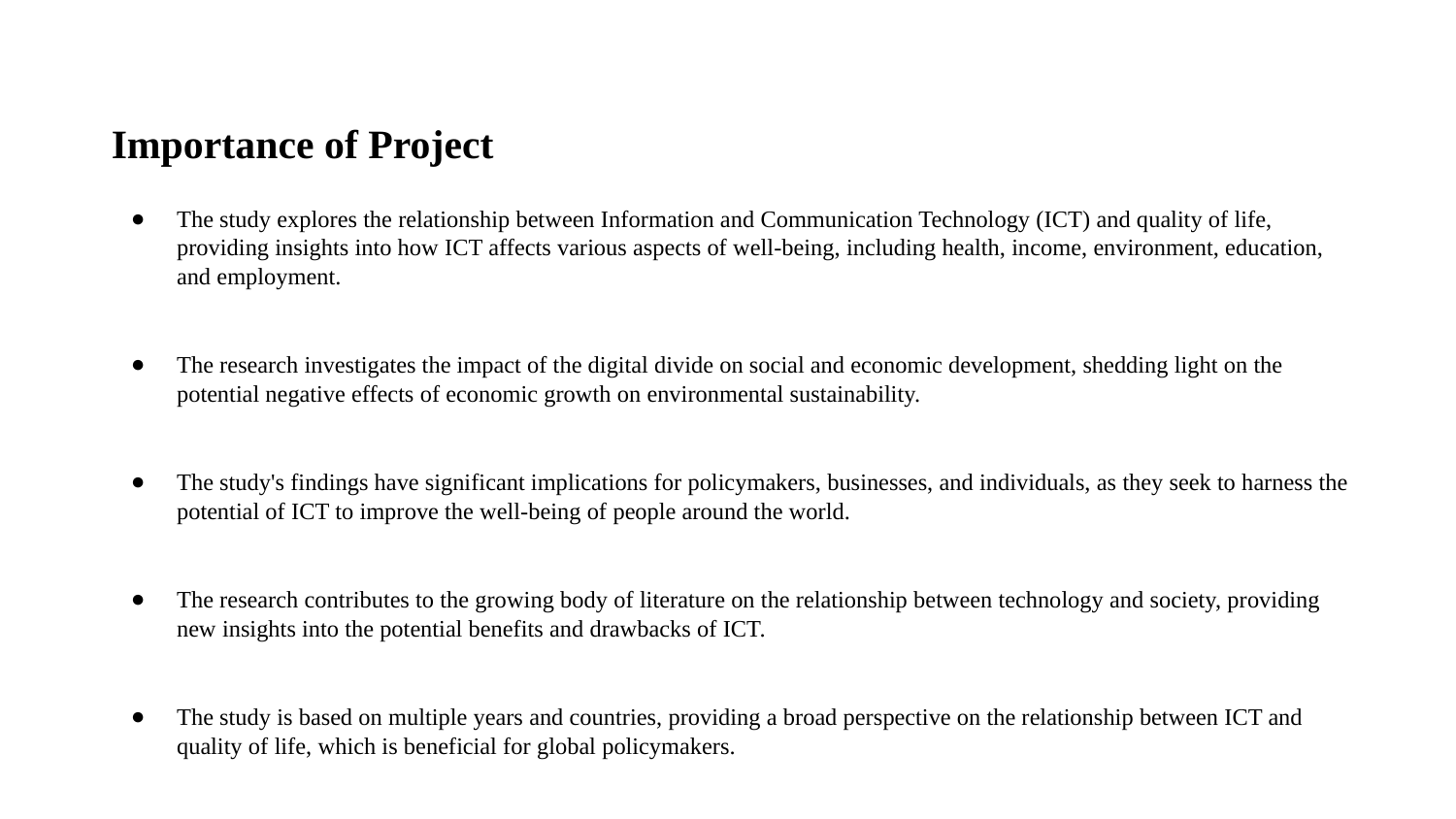

# Importance of Project
The study explores the relationship between Information and Communication Technology (ICT) and quality of life, providing insights into how ICT affects various aspects of well-being, including health, income, environment, education, and employment.

The research investigates the impact of the digital divide on social and economic development, shedding light on the potential negative effects of economic growth on environmental sustainability.

The study's findings have significant implications for policymakers, businesses, and individuals, as they seek to harness the potential of ICT to improve the well-being of people around the world.

The research contributes to the growing body of literature on the relationship between technology and society, providing new insights into the potential benefits and drawbacks of ICT.

The study is based on multiple years and countries, providing a broad perspective on the relationship between ICT and quality of life, which is beneficial for global policymakers.